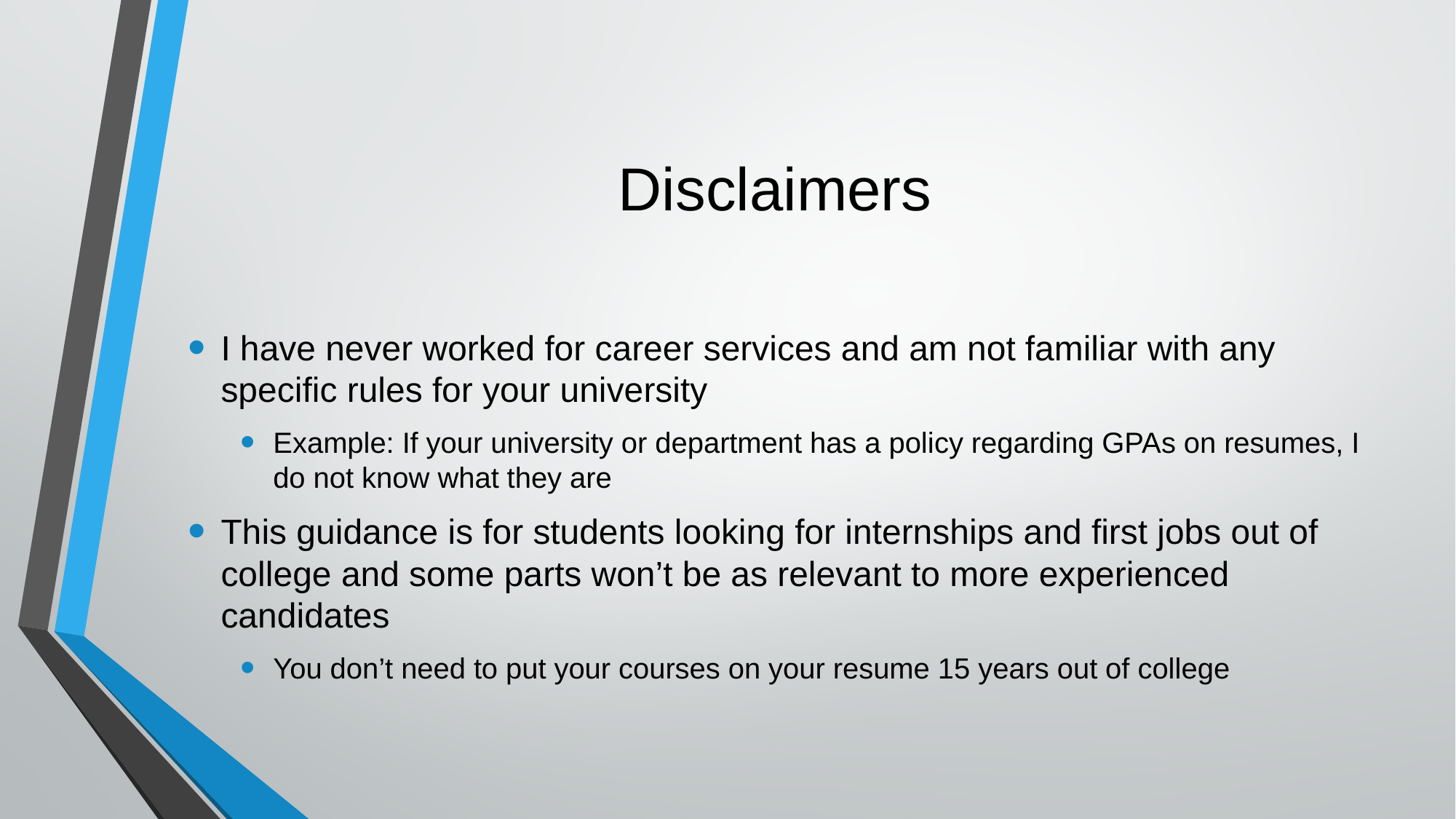

# Disclaimers
I have never worked for career services and am not familiar with any specific rules for your university
Example: If your university or department has a policy regarding GPAs on resumes, I do not know what they are
This guidance is for students looking for internships and first jobs out of college and some parts won’t be as relevant to more experienced candidates
You don’t need to put your courses on your resume 15 years out of college